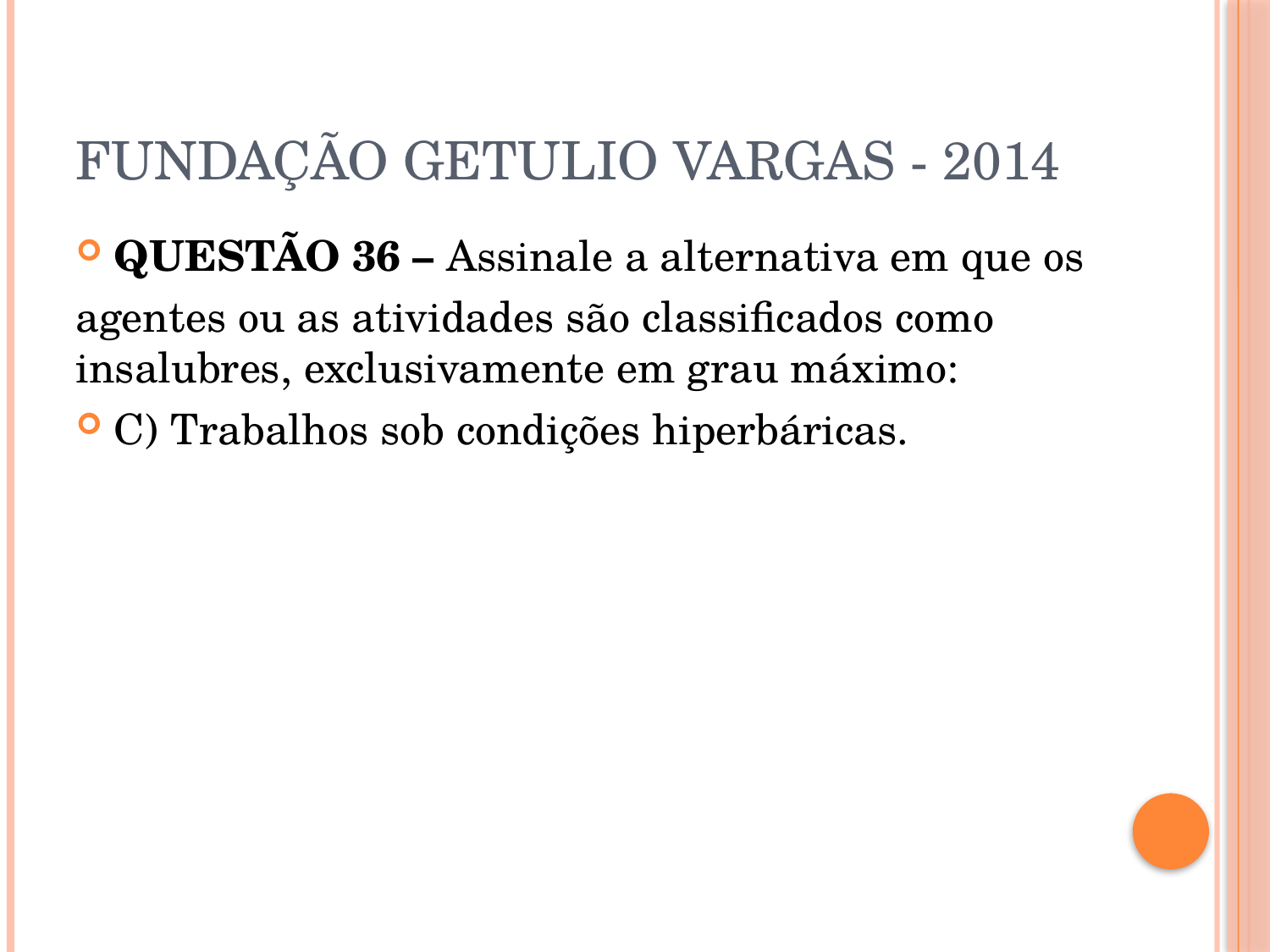

# Fundação getulio vargas - 2014
QUESTÃO 36 – Assinale a alternativa em que os
agentes ou as atividades são classificados como insalubres, exclusivamente em grau máximo:
C) Trabalhos sob condições hiperbáricas.